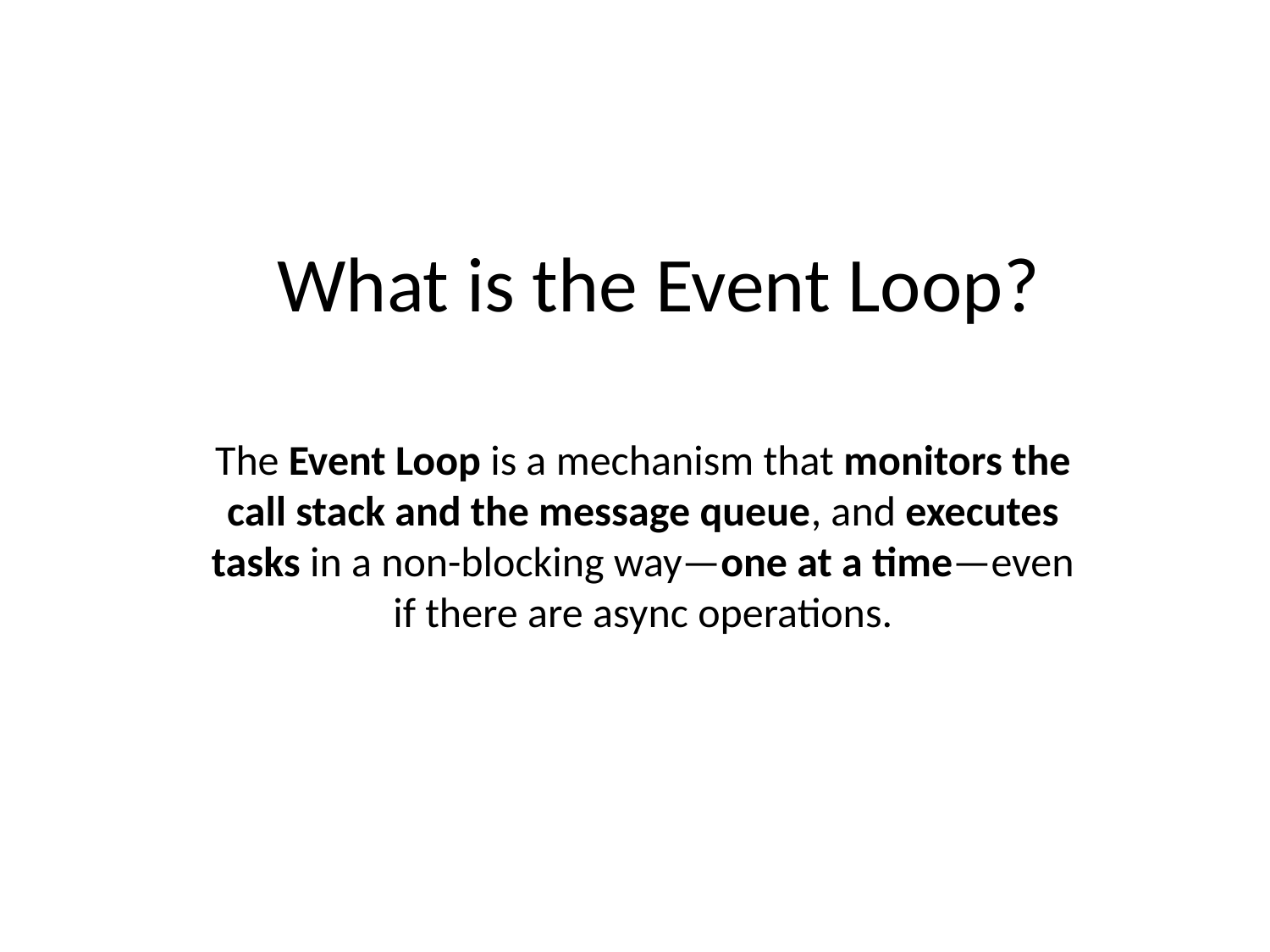

# What is the Event Loop?
The Event Loop is a mechanism that monitors the call stack and the message queue, and executes tasks in a non-blocking way—one at a time—even if there are async operations.